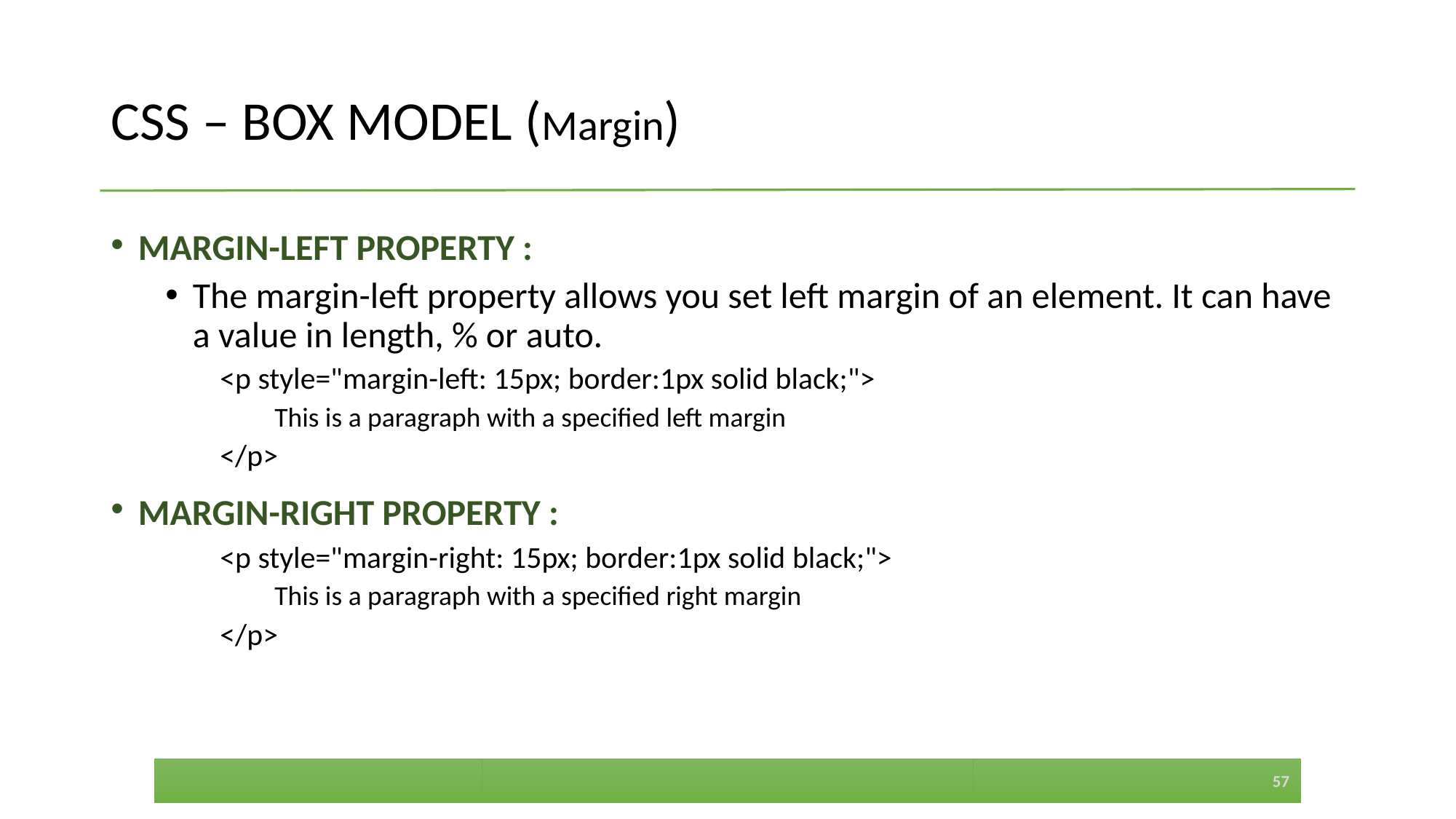

# CSS – BOX MODEL (Margin)
MARGIN-LEFT PROPERTY :
The margin-left property allows you set left margin of an element. It can have a value in length, % or auto.
<p style="margin-left: 15px; border:1px solid black;">
This is a paragraph with a specified left margin
</p>
MARGIN-RIGHT PROPERTY :
<p style="margin-right: 15px; border:1px solid black;">
This is a paragraph with a specified right margin
</p>

57